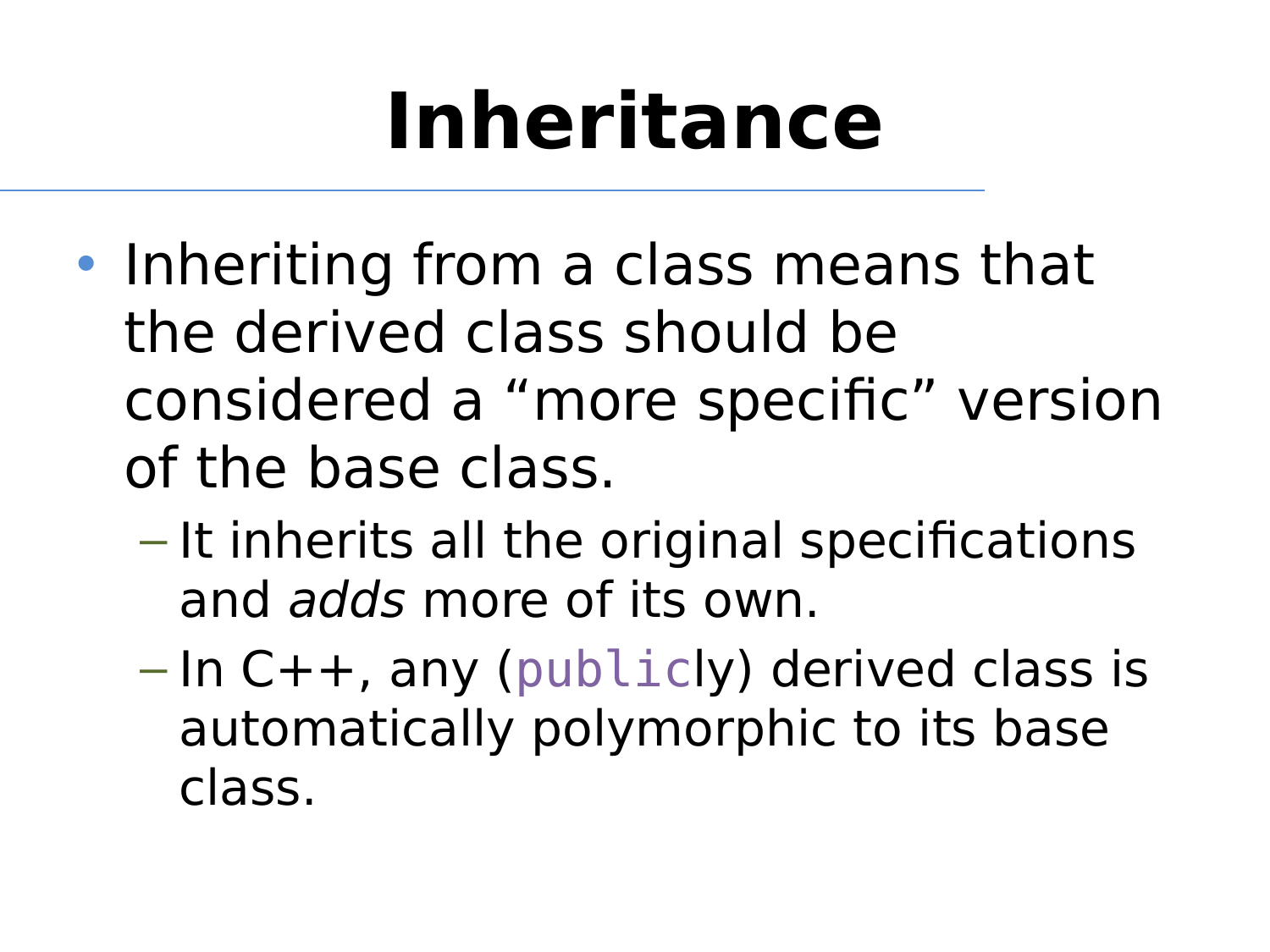

# Inheritance
Inheriting from a class means that the derived class should be considered a “more specific” version of the base class.
It inherits all the original specifications and adds more of its own.
In C++, any (publicly) derived class is automatically polymorphic to its base class.